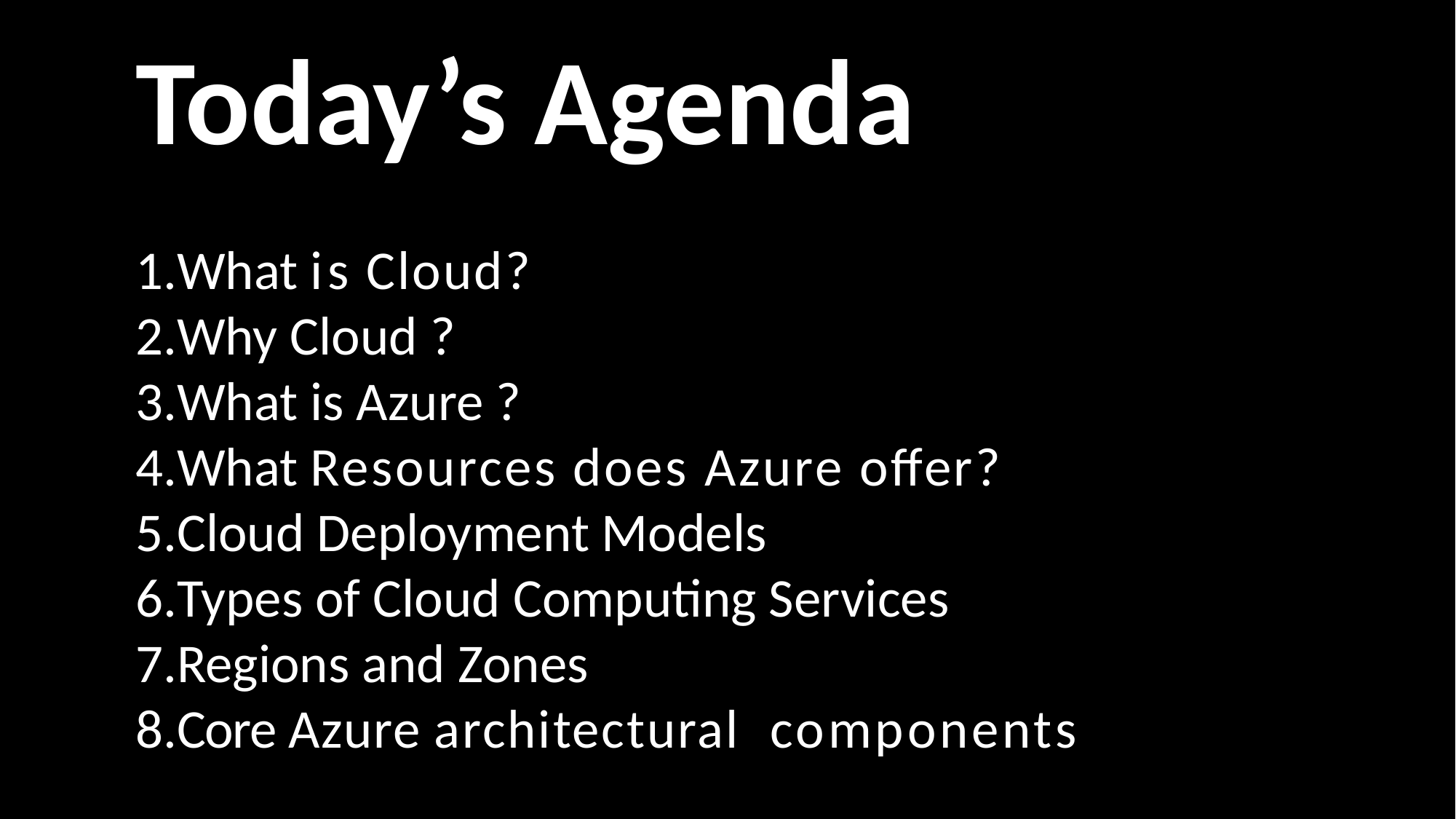

Today’s Agenda

What is Cloud?
Why Cloud ?
What is Azure ?
What Resources does Azure offer?
Cloud Deployment Models
Types of Cloud Computing Services
Regions and Zones
Core Azure architectural  components